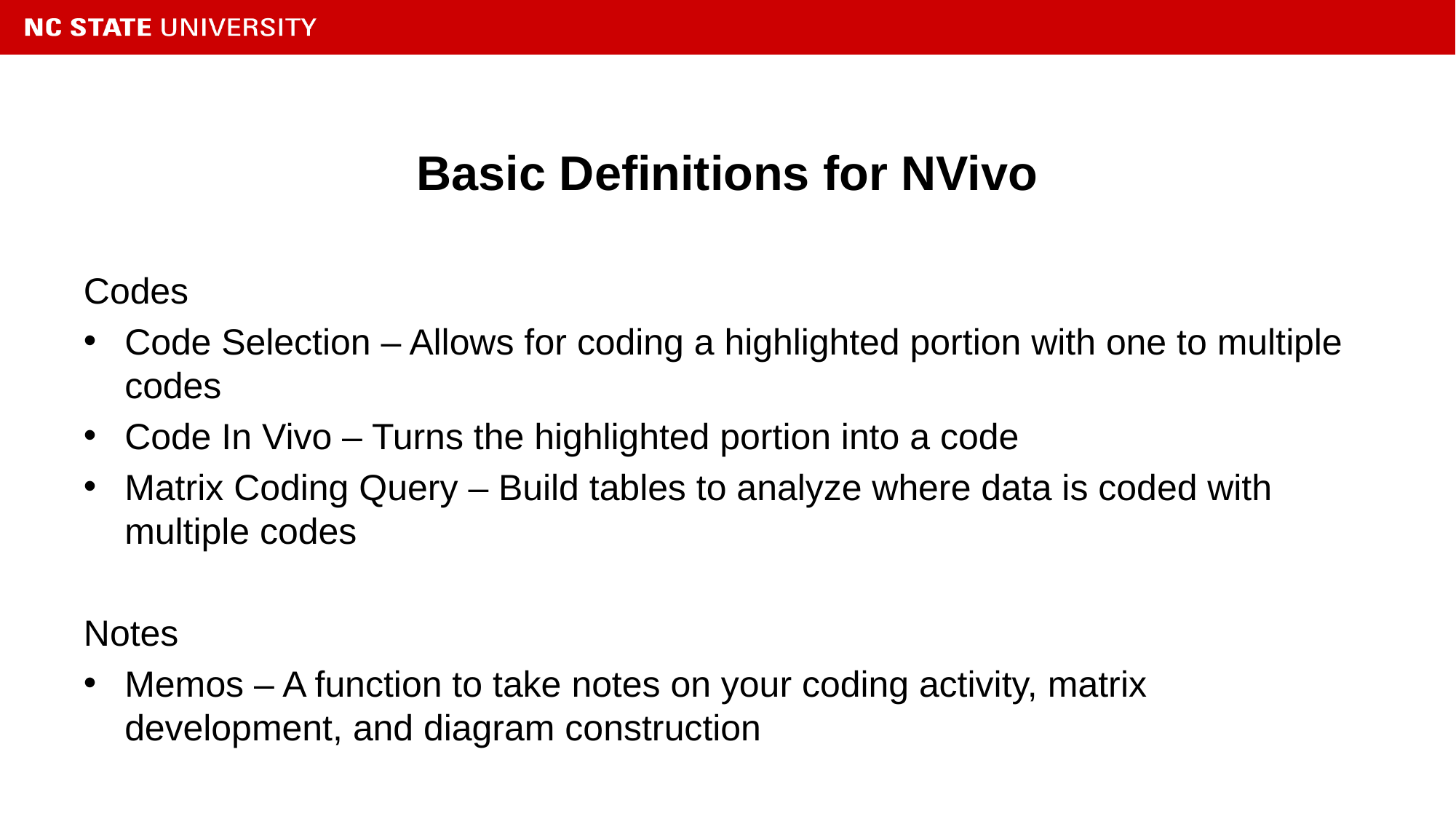

# Basic Definitions for NVivo
Codes
Code Selection – Allows for coding a highlighted portion with one to multiple codes
Code In Vivo – Turns the highlighted portion into a code
Matrix Coding Query – Build tables to analyze where data is coded with multiple codes

Notes
Memos – A function to take notes on your coding activity, matrix development, and diagram construction